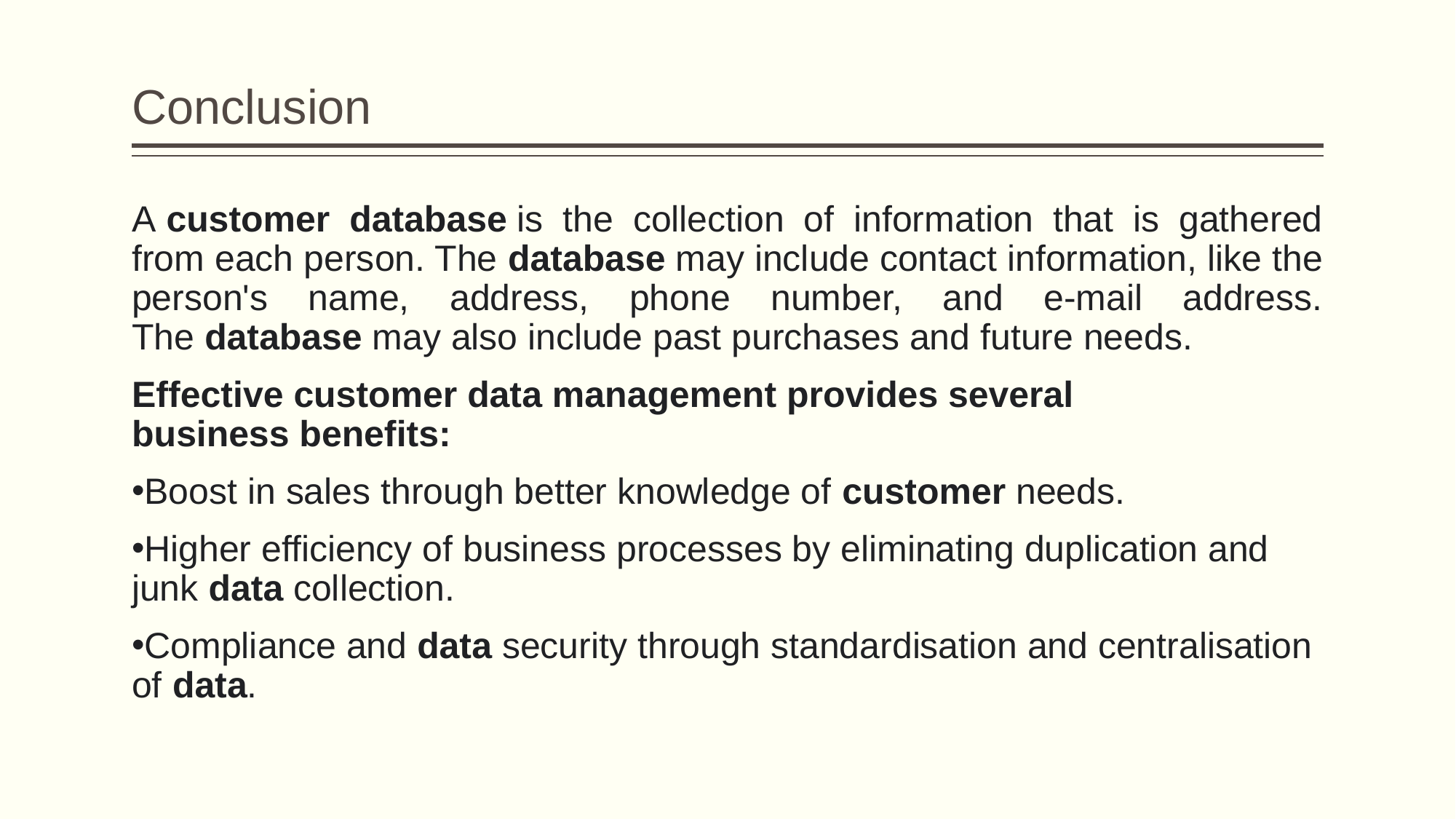

# Conclusion
A customer database is the collection of information that is gathered from each person. The database may include contact information, like the person's name, address, phone number, and e-mail address. The database may also include past purchases and future needs.
Effective customer data management provides several business benefits:
Boost in sales through better knowledge of customer needs.
Higher efficiency of business processes by eliminating duplication and junk data collection.
Compliance and data security through standardisation and centralisation of data.